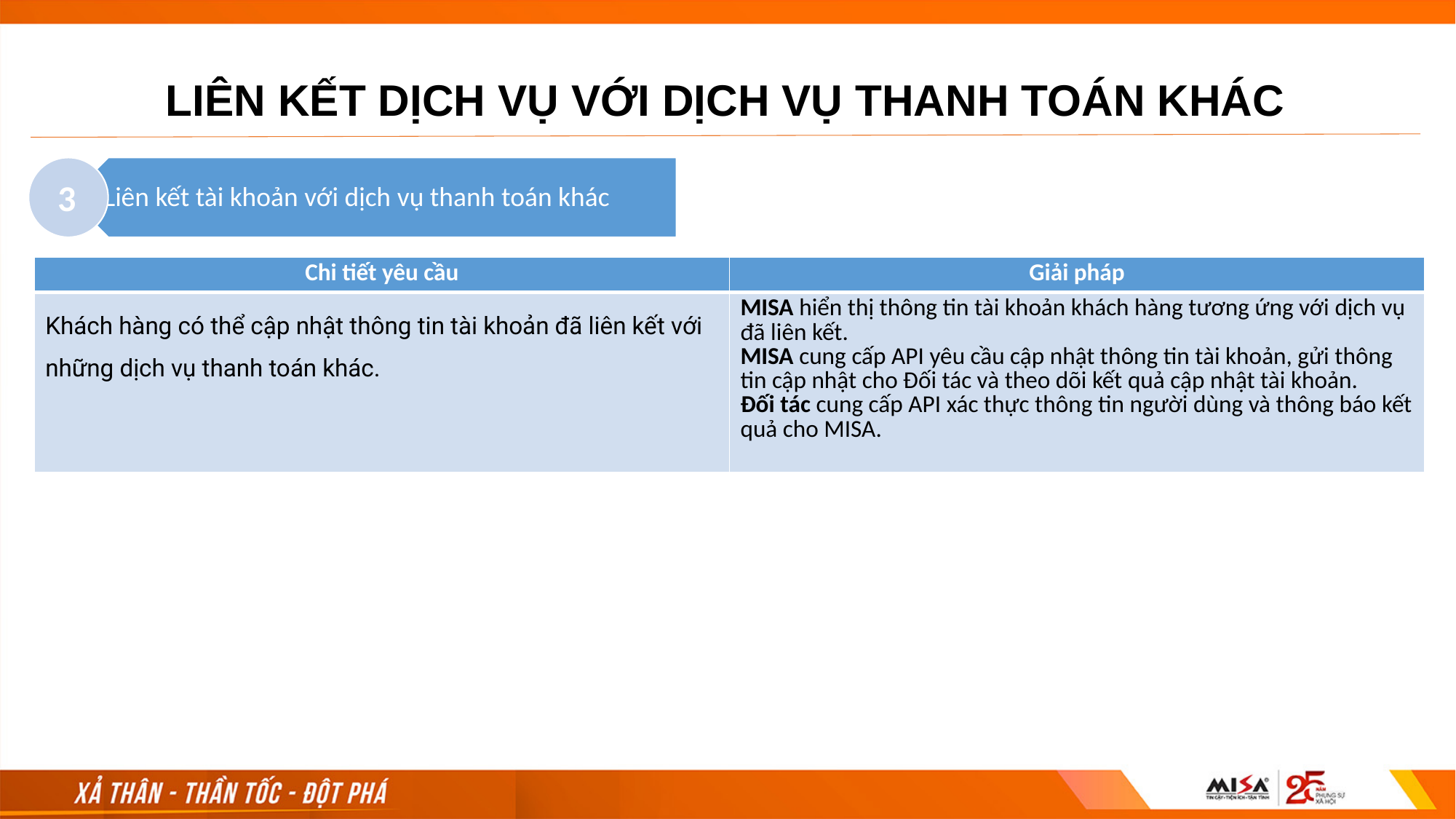

LIÊN KẾT DỊCH VỤ VỚI DỊCH VỤ THANH TOÁN KHÁC
Liên kết tài khoản với dịch vụ thanh toán khác

3
| Chi tiết yêu cầu | Giải pháp |
| --- | --- |
| Khách hàng có thể cập nhật thông tin tài khoản đã liên kết với những dịch vụ thanh toán khác. | MISA hiển thị thông tin tài khoản khách hàng tương ứng với dịch vụ đã liên kết. MISA cung cấp API yêu cầu cập nhật thông tin tài khoản, gửi thông tin cập nhật cho Đối tác và theo dõi kết quả cập nhật tài khoản. Đối tác cung cấp API xác thực thông tin người dùng và thông báo kết quả cho MISA. |